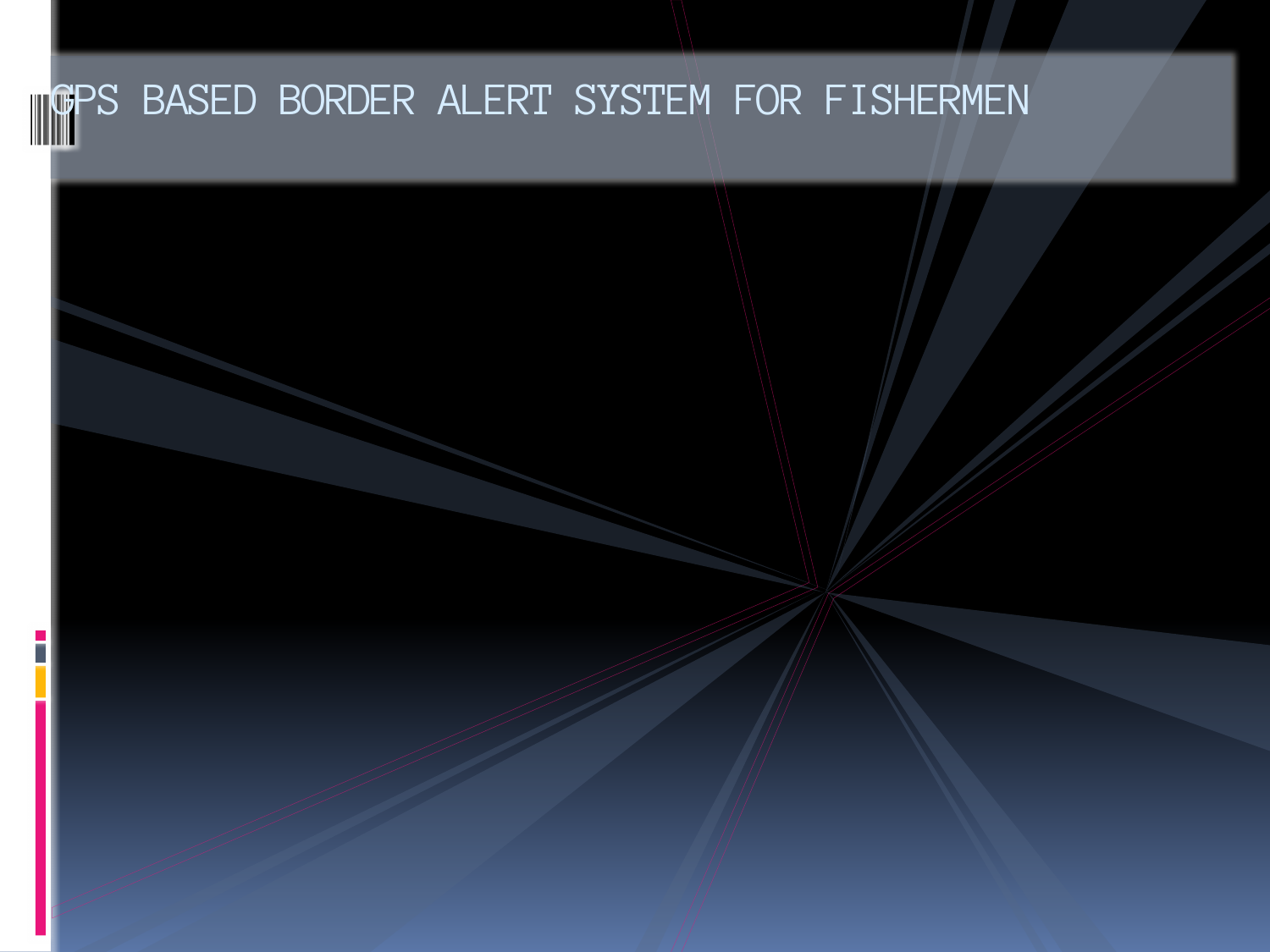

# GPS BASED BORDER ALERT SYSTEM FOR FISHERMEN